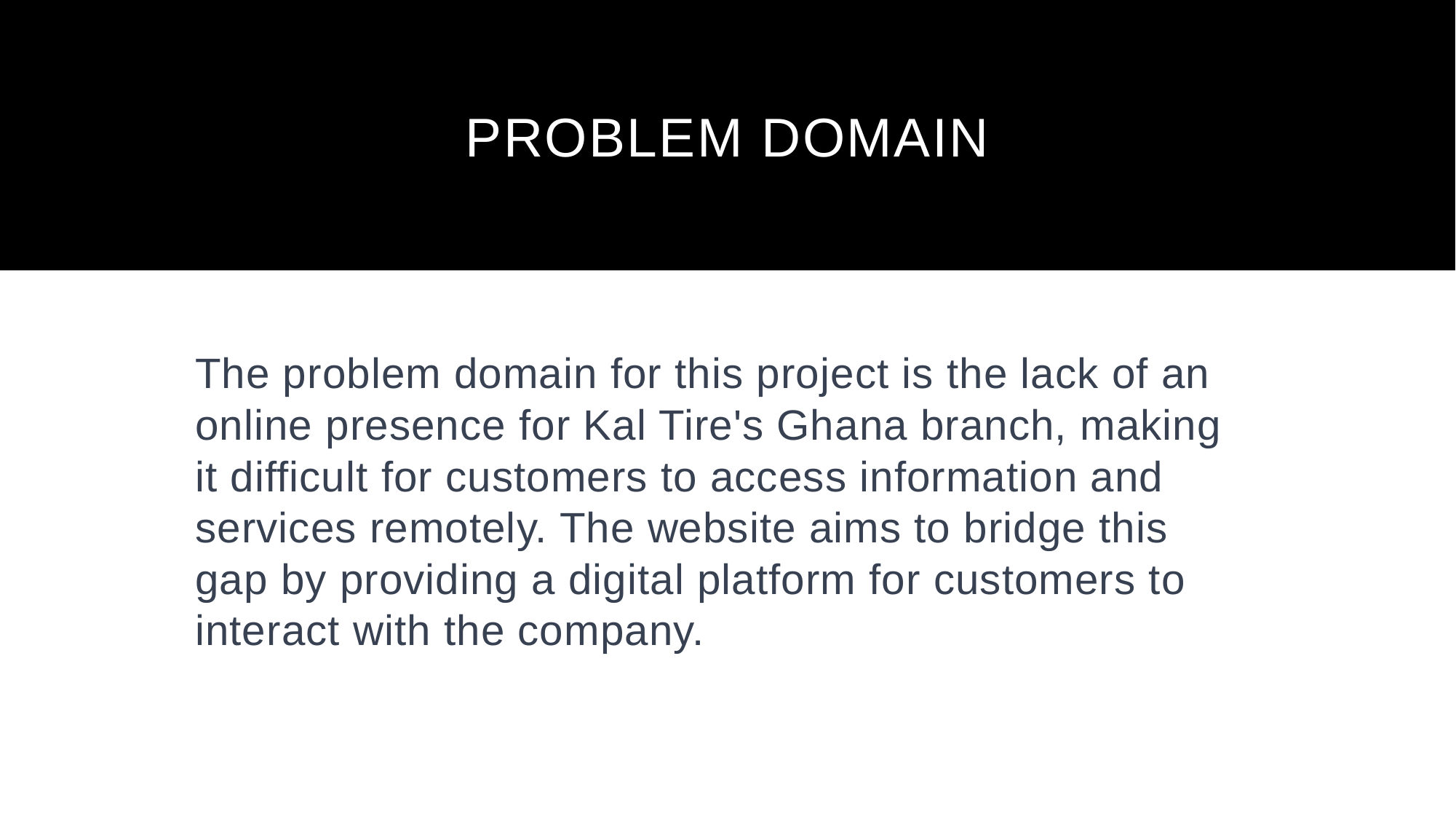

# PROBLEM DOMAIN
The problem domain for this project is the lack of an online presence for Kal Tire's Ghana branch, making it difficult for customers to access information and services remotely. The website aims to bridge this gap by providing a digital platform for customers to interact with the company.